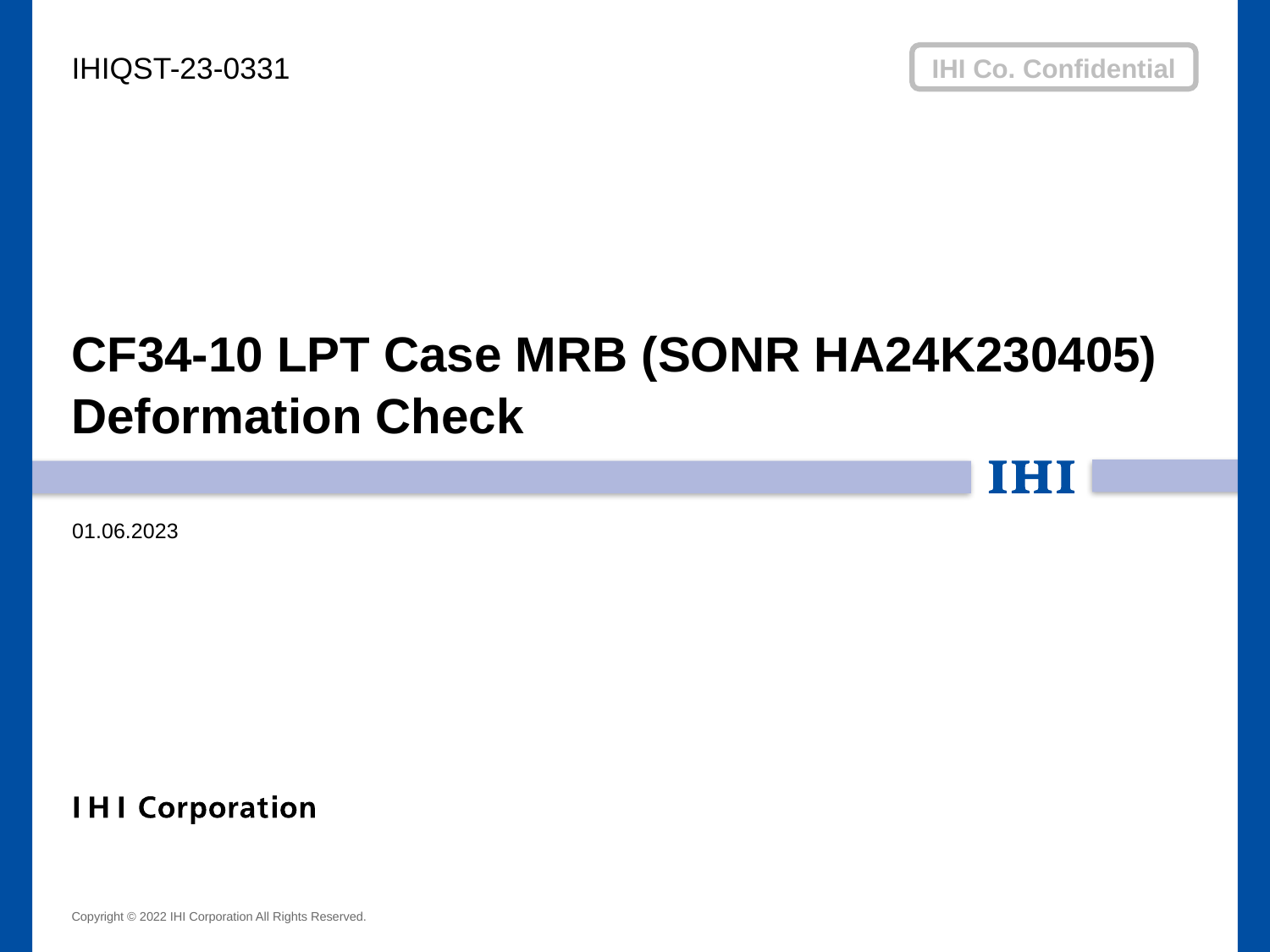

IHIQST-23-0331
IHI Co. Confidential
# CF34-10 LPT Case MRB (SONR HA24K230405) Deformation Check
01.06.2023
Copyright © 2022 IHI Corporation All Rights Reserved.